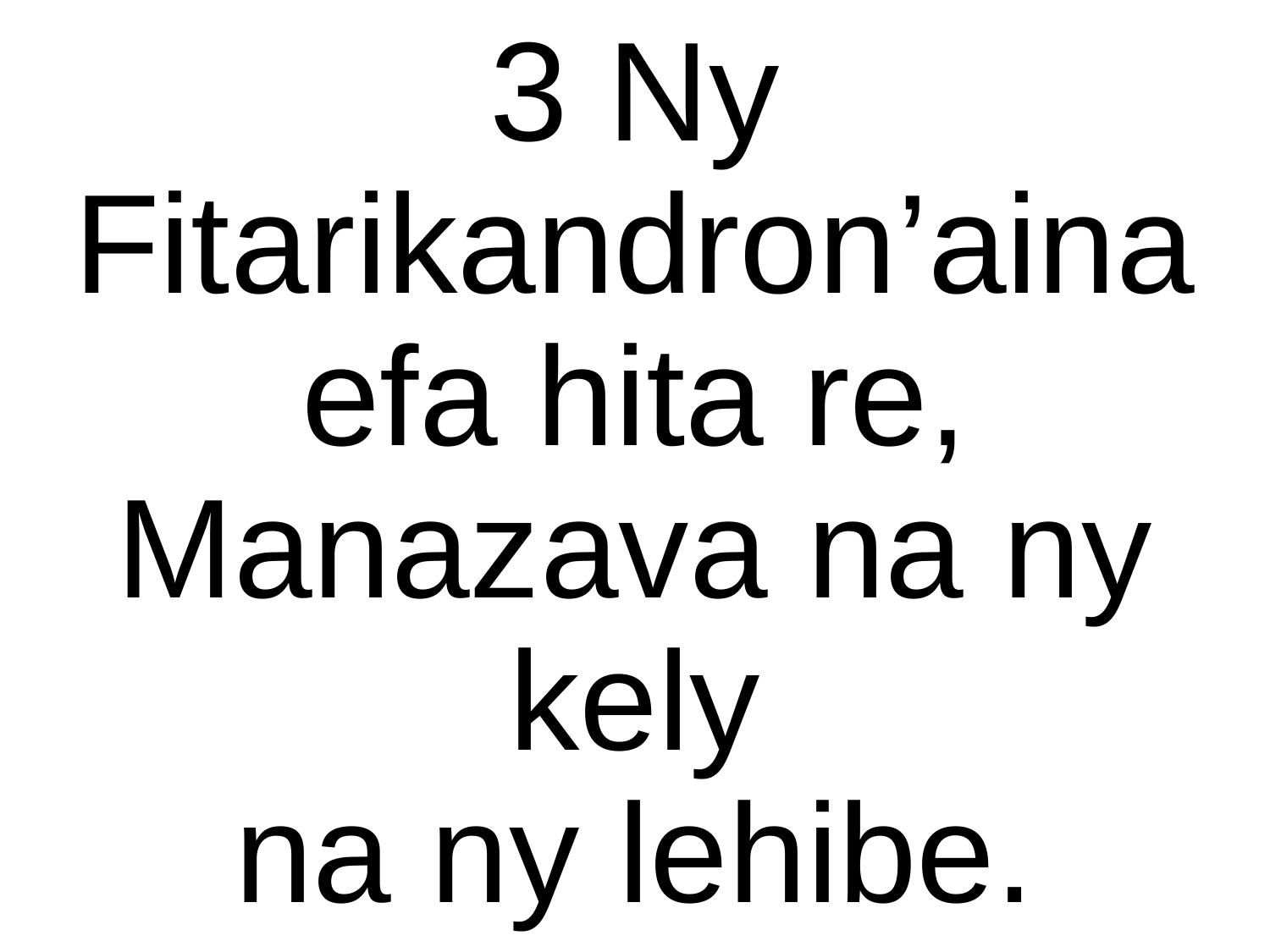

3 Ny Fitarikandron’aina
efa hita re,
Manazava na ny kely
na ny lehibe.